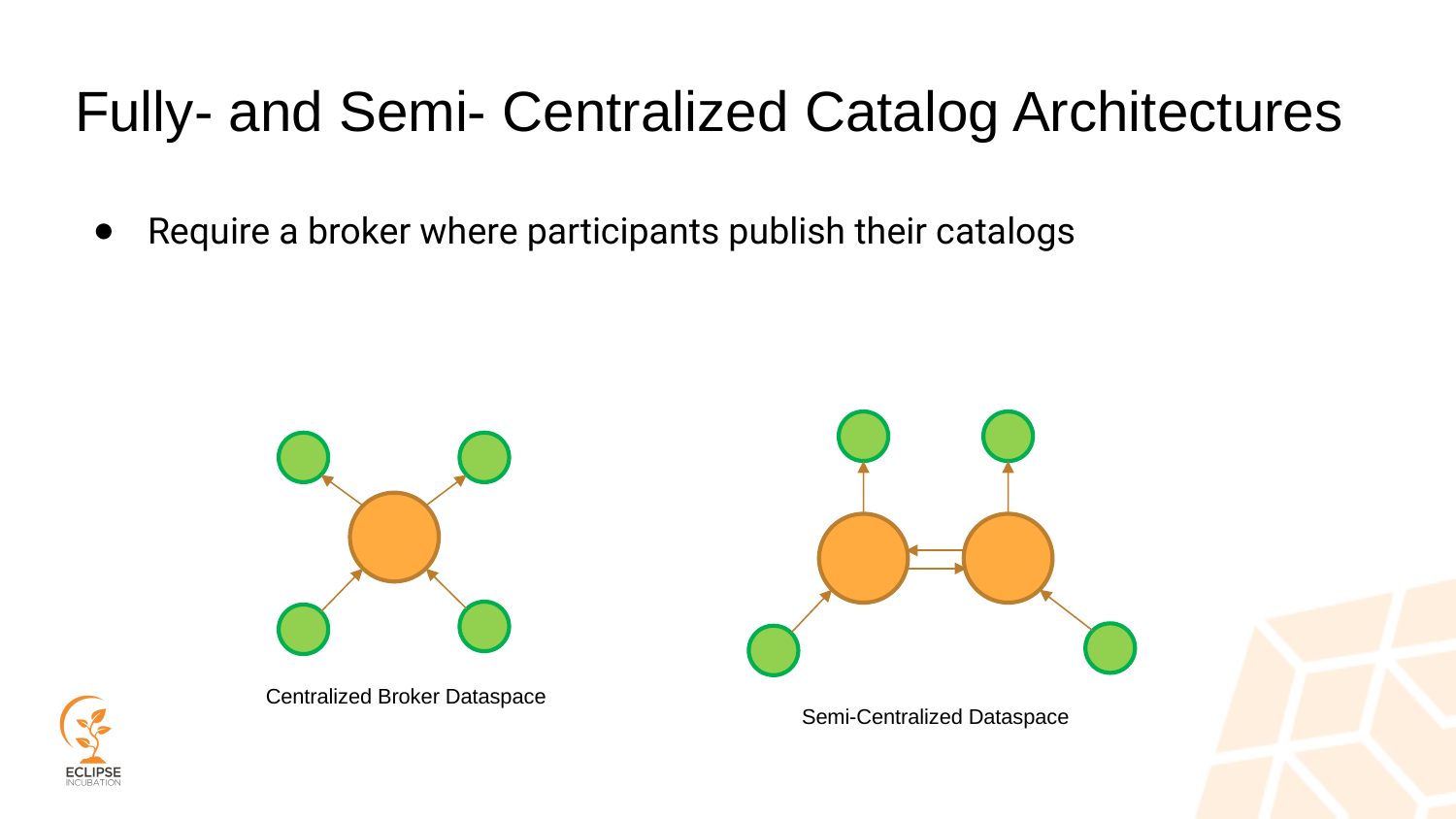

# Fully- and Semi- Centralized Catalog Architectures
Require a broker where participants publish their catalogs

Semi-Centralized Dataspace

Centralized Broker Dataspace